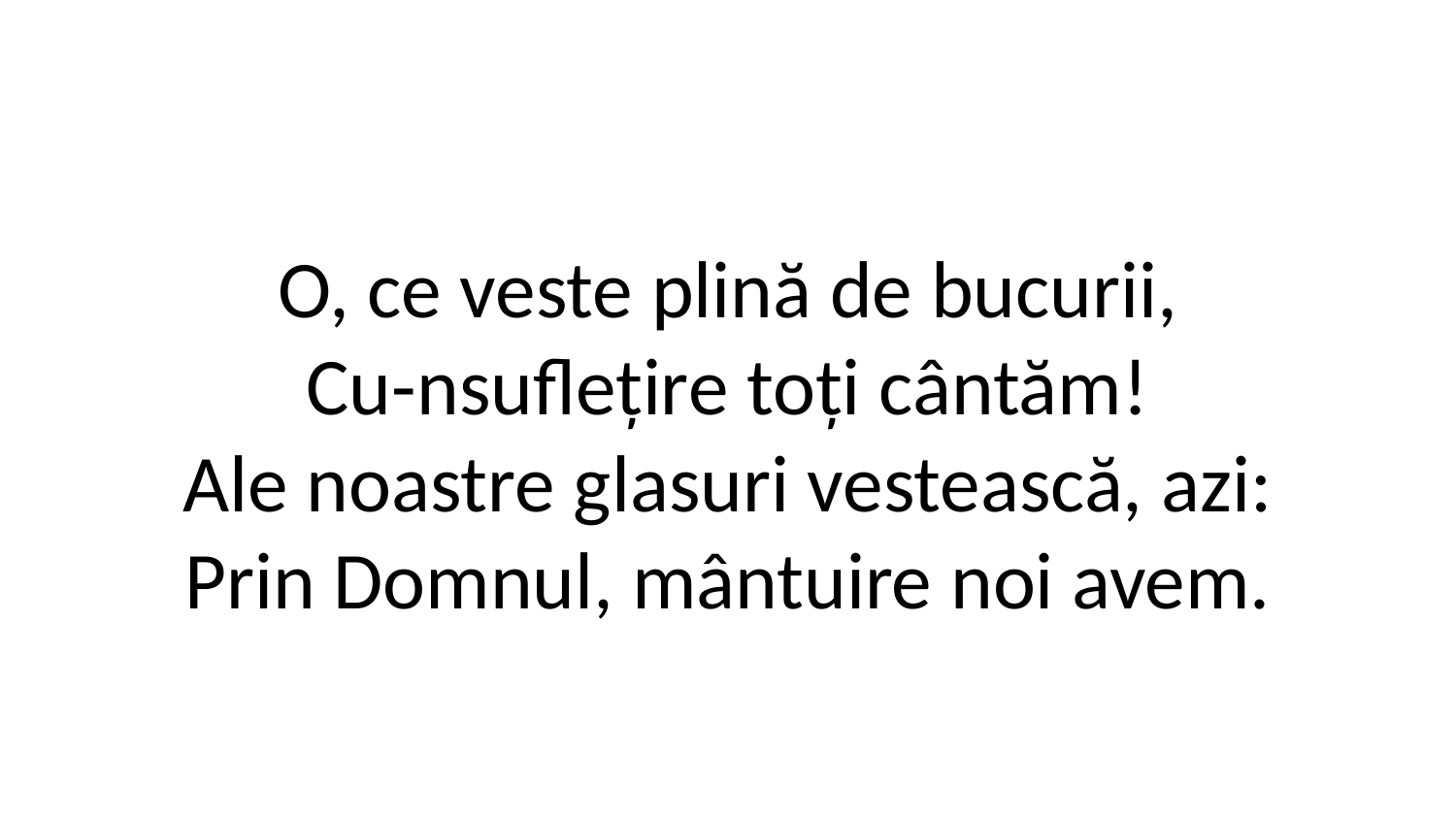

O, ce veste plină de bucurii,
Cu-nsuflețire toți cântăm!
Ale noastre glasuri vestească, azi:
Prin Domnul, mântuire noi avem.